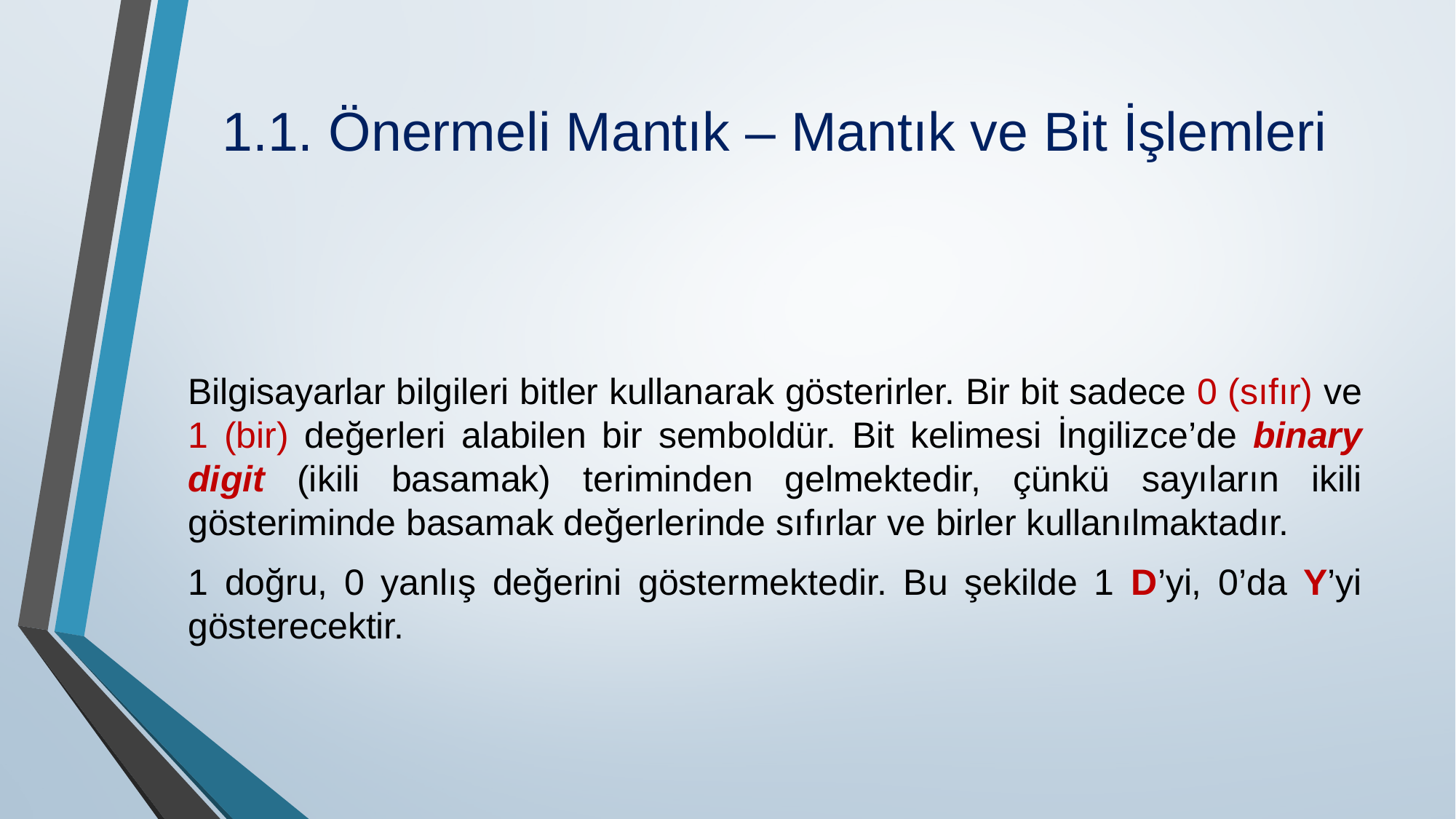

# 1.1. Önermeli Mantık – Mantık ve Bit İşlemleri

Bilgisayarlar bilgileri bitler kullanarak gösterirler. Bir bit sadece 0 (sıfır) ve 1 (bir) değerleri alabilen bir semboldür. Bit kelimesi İngilizce’de binary digit (ikili basamak) teriminden gelmektedir, çünkü sayıların ikili gösteriminde basamak değerlerinde sıfırlar ve birler kullanılmaktadır.
1 doğru, 0 yanlış değerini göstermektedir. Bu şekilde 1 D’yi, 0’da Y’yi gösterecektir.